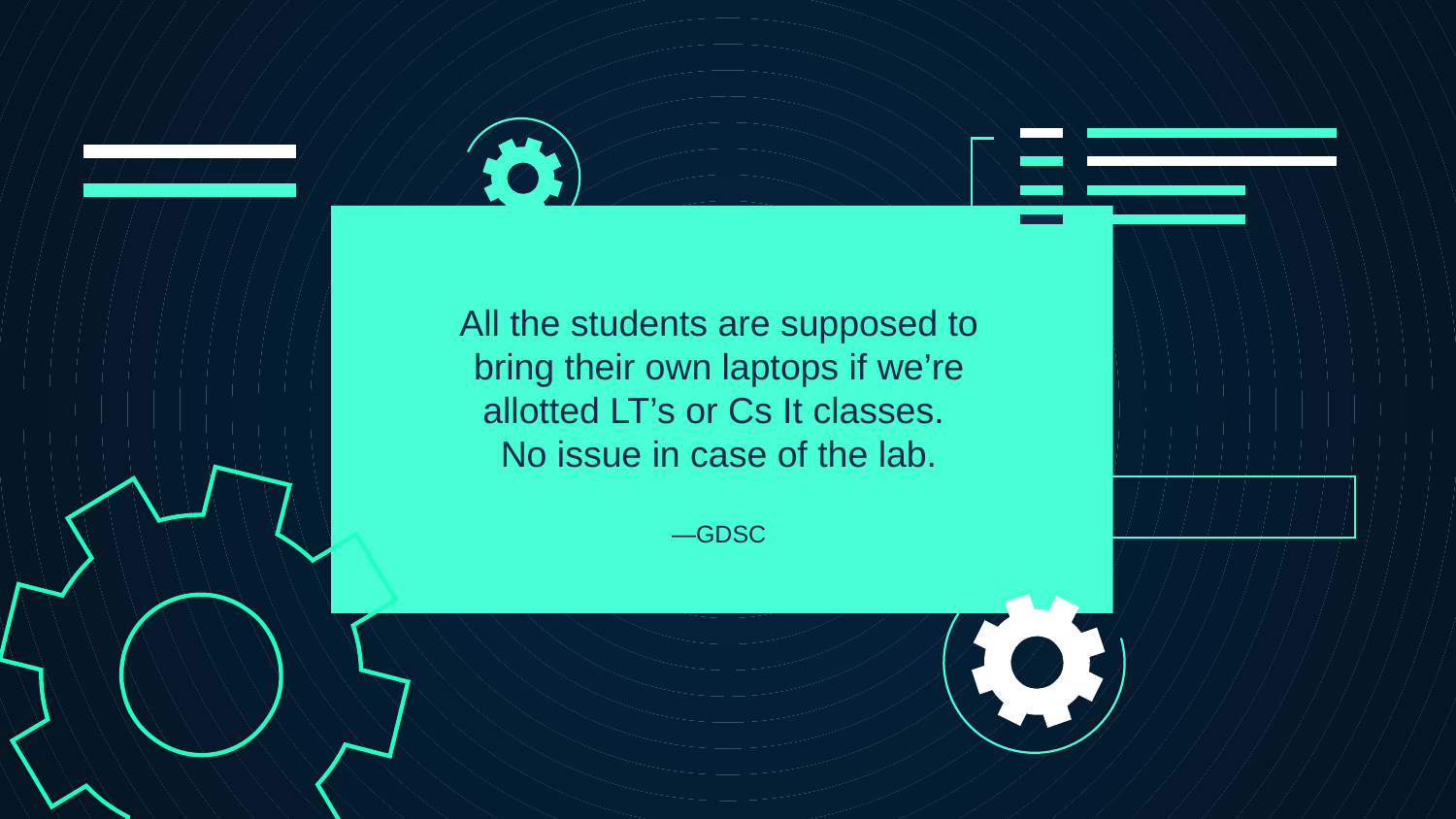

# —GDSC
All the students are supposed to bring their own laptops if we’re allotted LT’s or Cs It classes.
No issue in case of the lab.